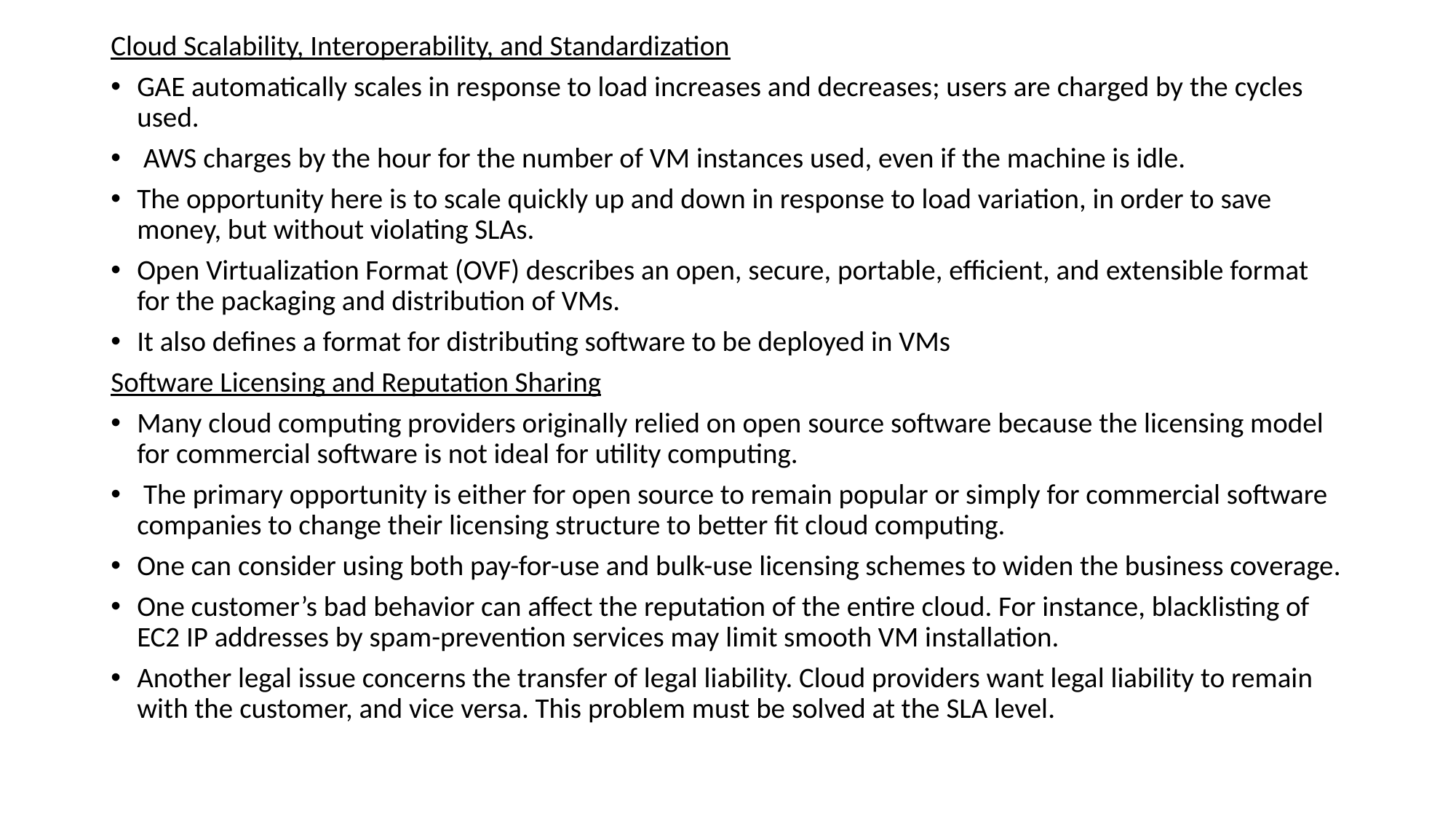

Cloud Scalability, Interoperability, and Standardization
GAE automatically scales in response to load increases and decreases; users are charged by the cycles used.
 AWS charges by the hour for the number of VM instances used, even if the machine is idle.
The opportunity here is to scale quickly up and down in response to load variation, in order to save money, but without violating SLAs.
Open Virtualization Format (OVF) describes an open, secure, portable, efficient, and extensible format for the packaging and distribution of VMs.
It also defines a format for distributing software to be deployed in VMs
Software Licensing and Reputation Sharing
Many cloud computing providers originally relied on open source software because the licensing model for commercial software is not ideal for utility computing.
 The primary opportunity is either for open source to remain popular or simply for commercial software companies to change their licensing structure to better fit cloud computing.
One can consider using both pay-for-use and bulk-use licensing schemes to widen the business coverage.
One customer’s bad behavior can affect the reputation of the entire cloud. For instance, blacklisting of EC2 IP addresses by spam-prevention services may limit smooth VM installation.
Another legal issue concerns the transfer of legal liability. Cloud providers want legal liability to remain with the customer, and vice versa. This problem must be solved at the SLA level.